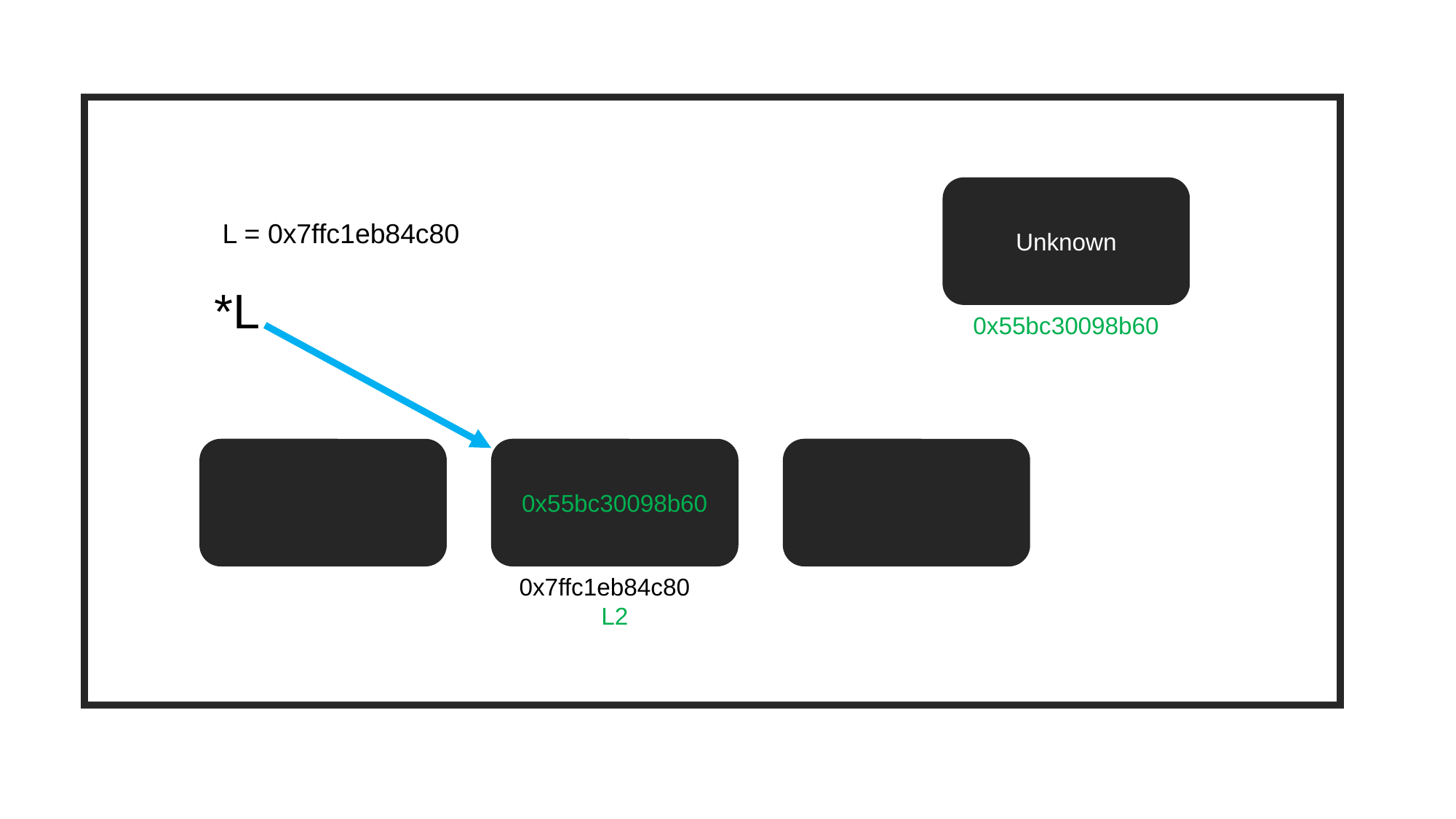

Unknown
0x55bc30098b60
L = 0x7ffc1eb84c80
*L

0x55bc30098b60

0x7ffc1eb84c80
L2